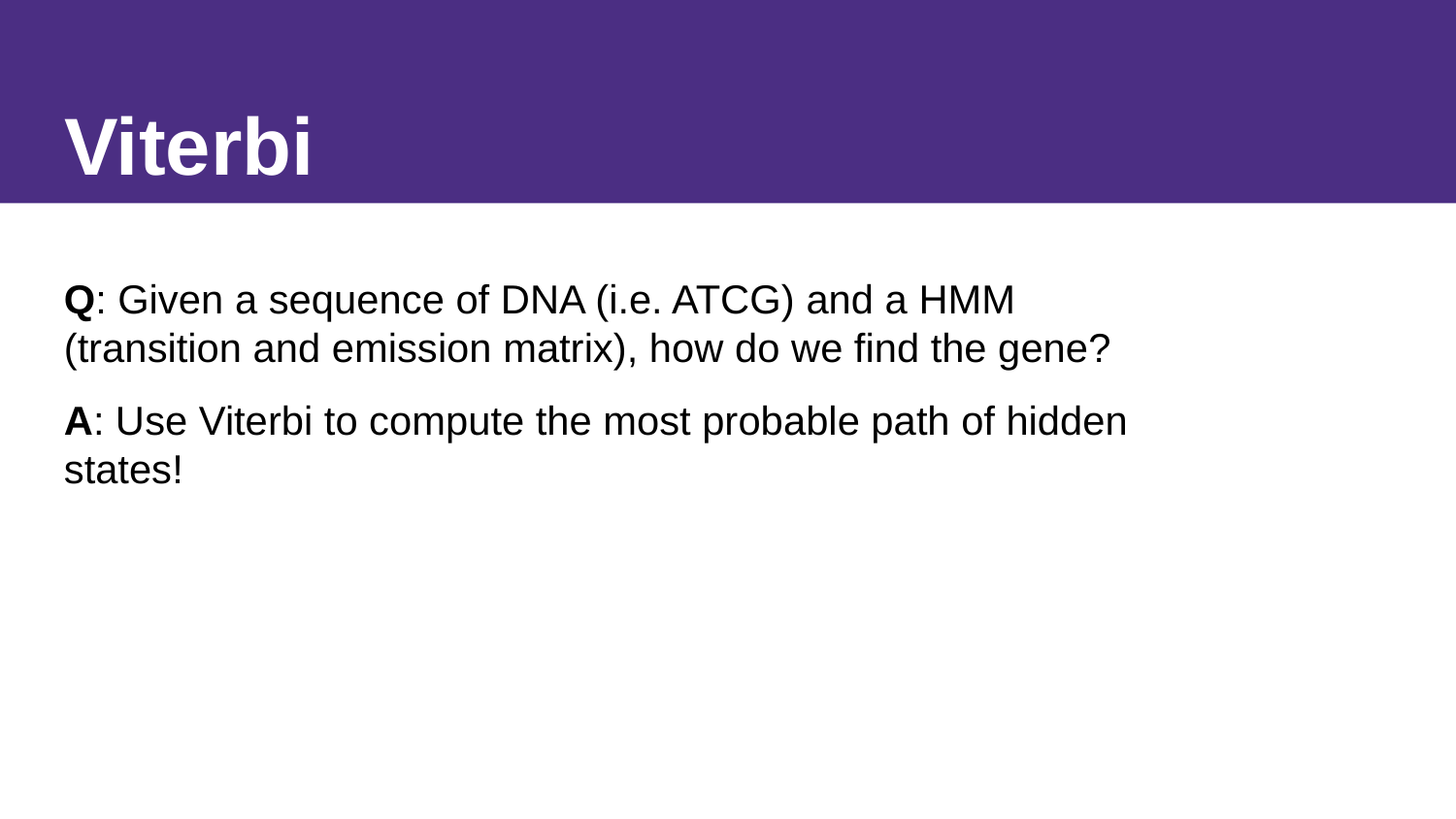

# Viterbi
Q: Given a sequence of DNA (i.e. ATCG) and a HMM (transition and emission matrix), how do we find the gene?

A: Use Viterbi to compute the most probable path of hidden states!